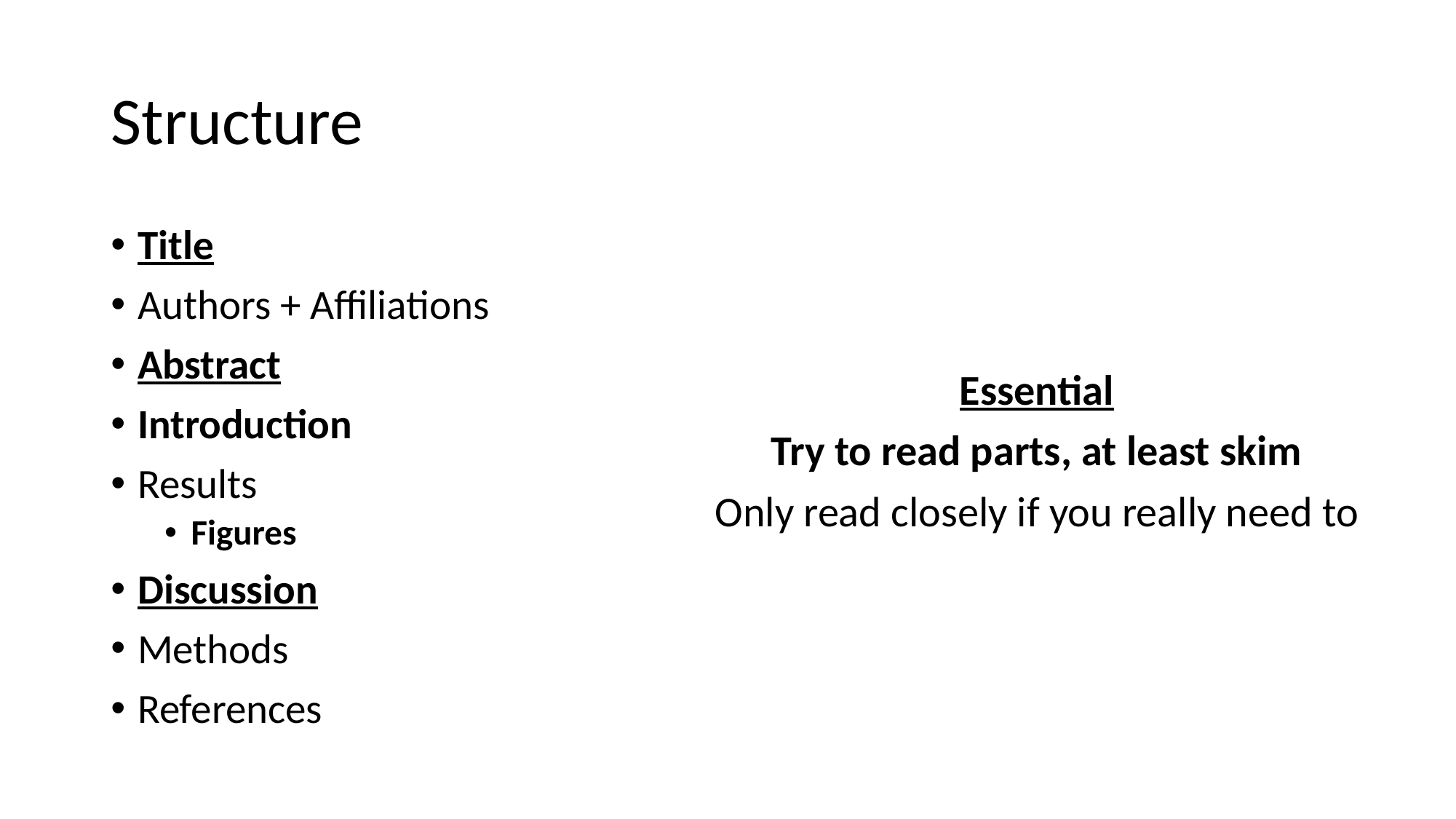

# Structure
Title
Authors + Affiliations
Abstract
Introduction
Results
Figures
Discussion
Methods
References
Essential
Try to read parts, at least skim
Only read closely if you really need to